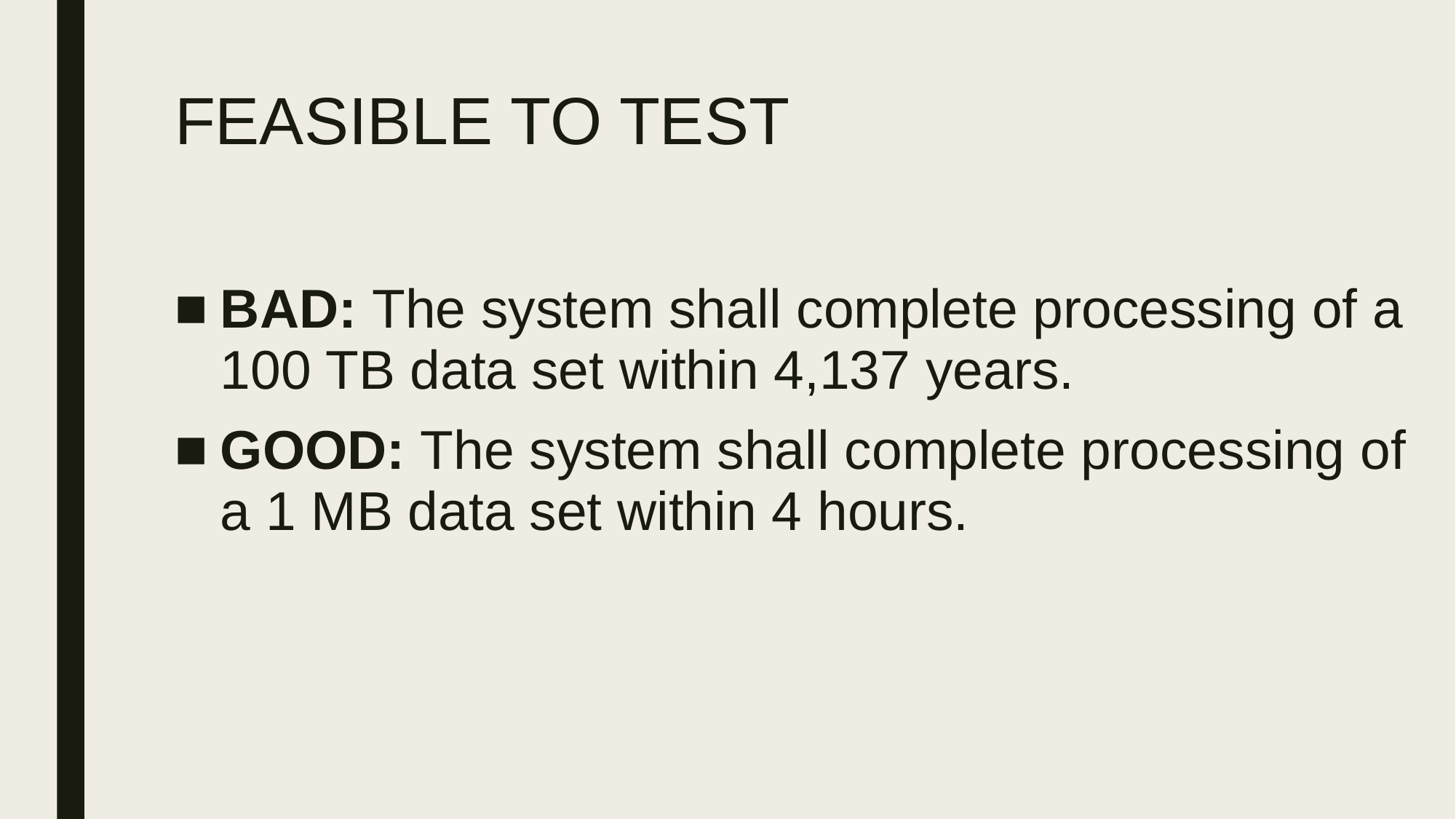

# FEASIBLE TO TEST
BAD: The system shall complete processing of a 100 TB data set within 4,137 years.
GOOD: The system shall complete processing of a 1 MB data set within 4 hours.